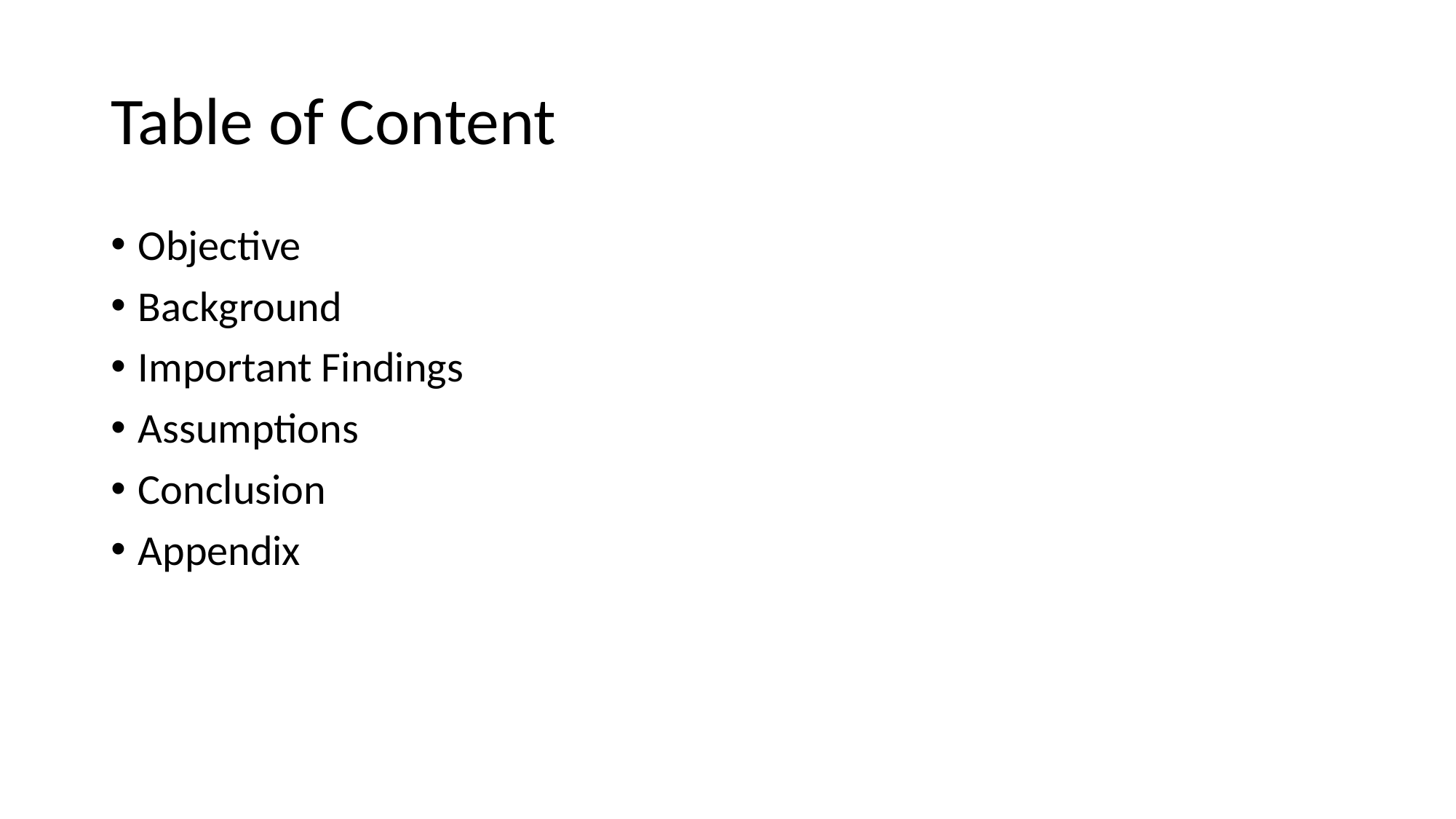

# Table of Content
Objective
Background
Important Findings
Assumptions
Conclusion
Appendix